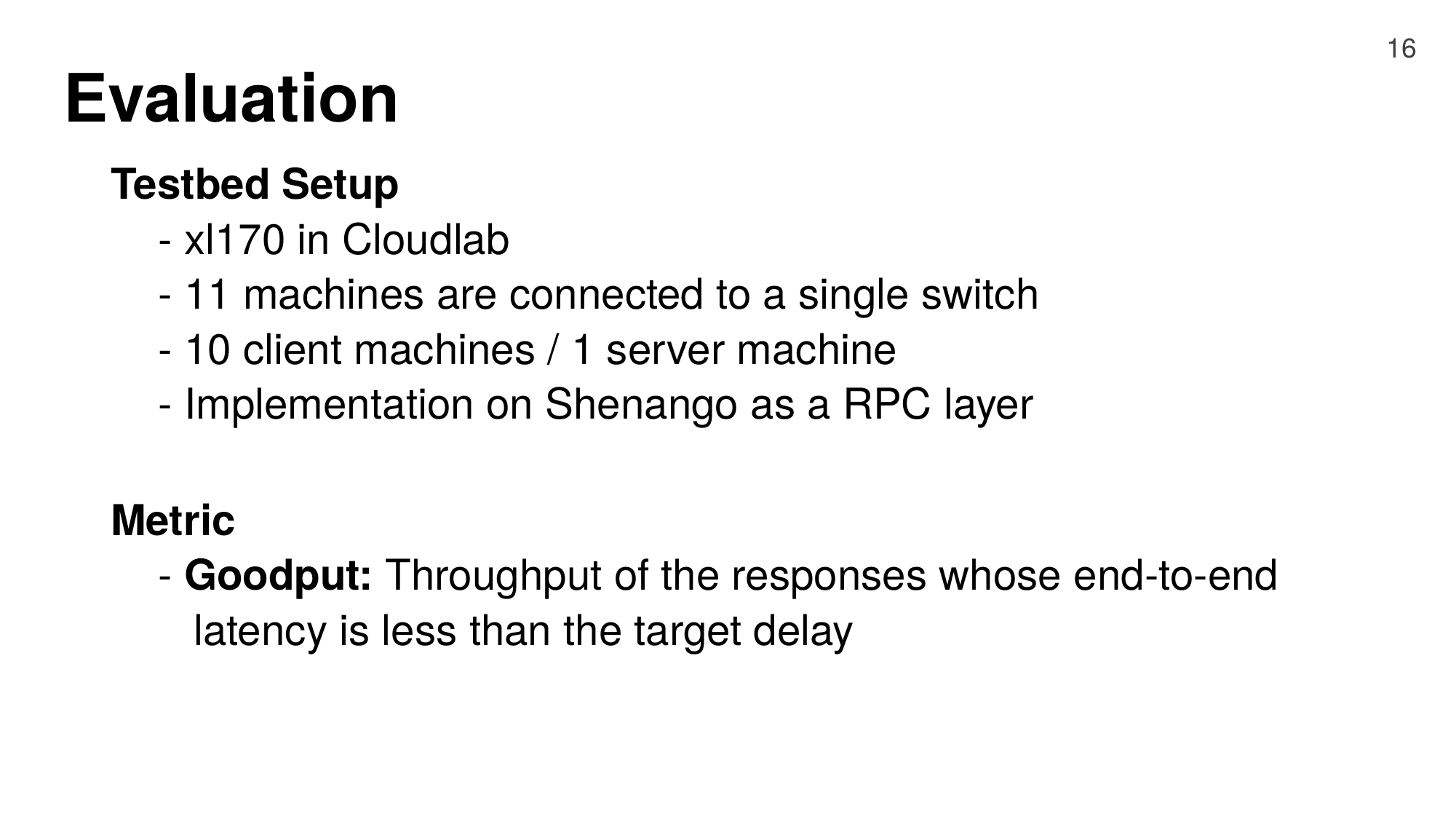

16
# Evaluation
Testbed Setup
    - xl170 in Cloudlab
    - 11 machines are connected to a single switch
    - 10 client machines / 1 server machine
    - Implementation on Shenango as a RPC layer

Metric
    - Goodput: Throughput of the responses whose end-to-end
       latency is less than the target delay